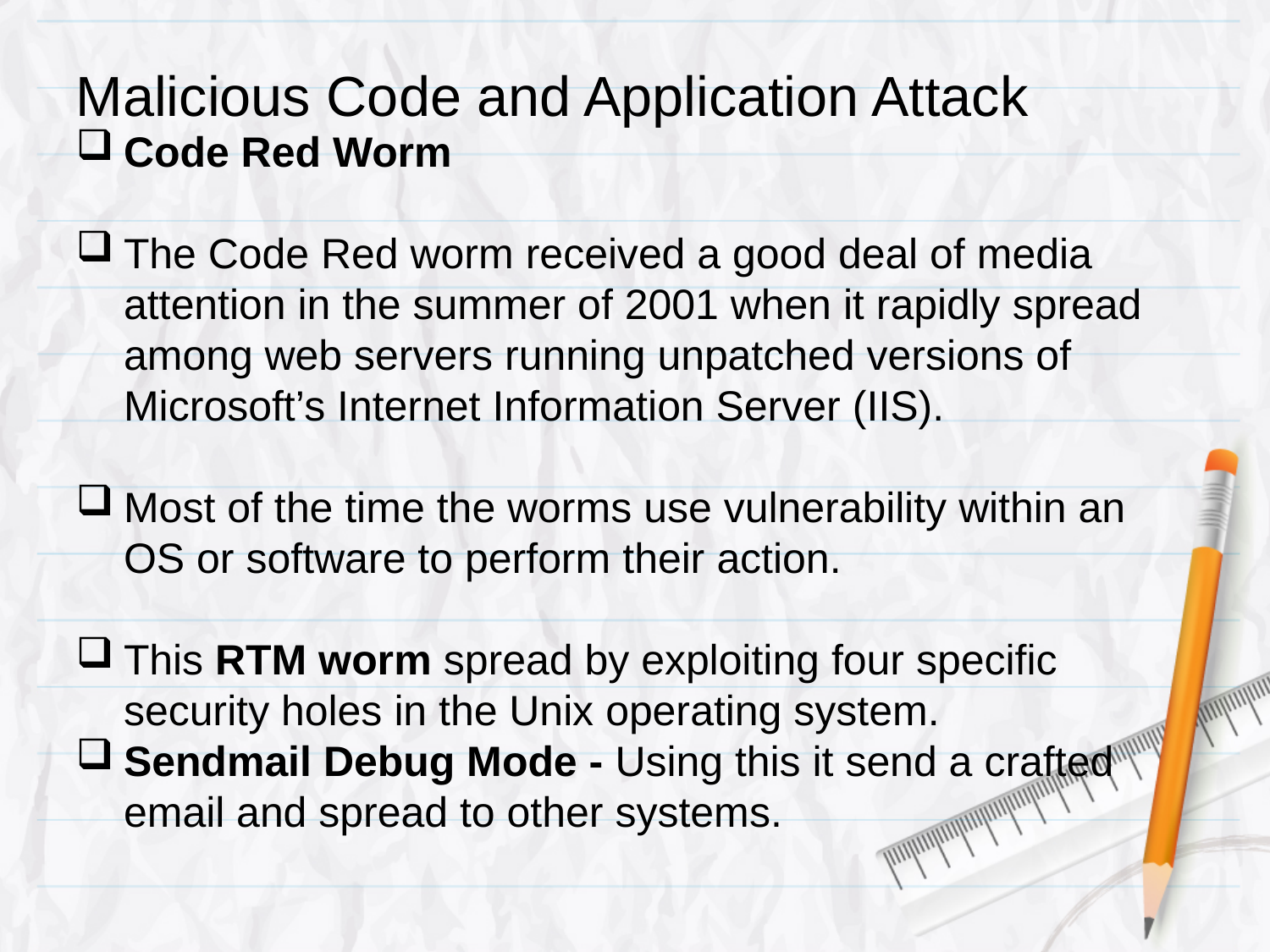

# Malicious Code and Application Attack
Code Red Worm

The Code Red worm received a good deal of media attention in the summer of 2001 when it rapidly spread among web servers running unpatched versions of Microsoft’s Internet Information Server (IIS).

Most of the time the worms use vulnerability within an OS or software to perform their action.

This RTM worm spread by exploiting four specific security holes in the Unix operating system.
Sendmail Debug Mode - Using this it send a crafted email and spread to other systems.